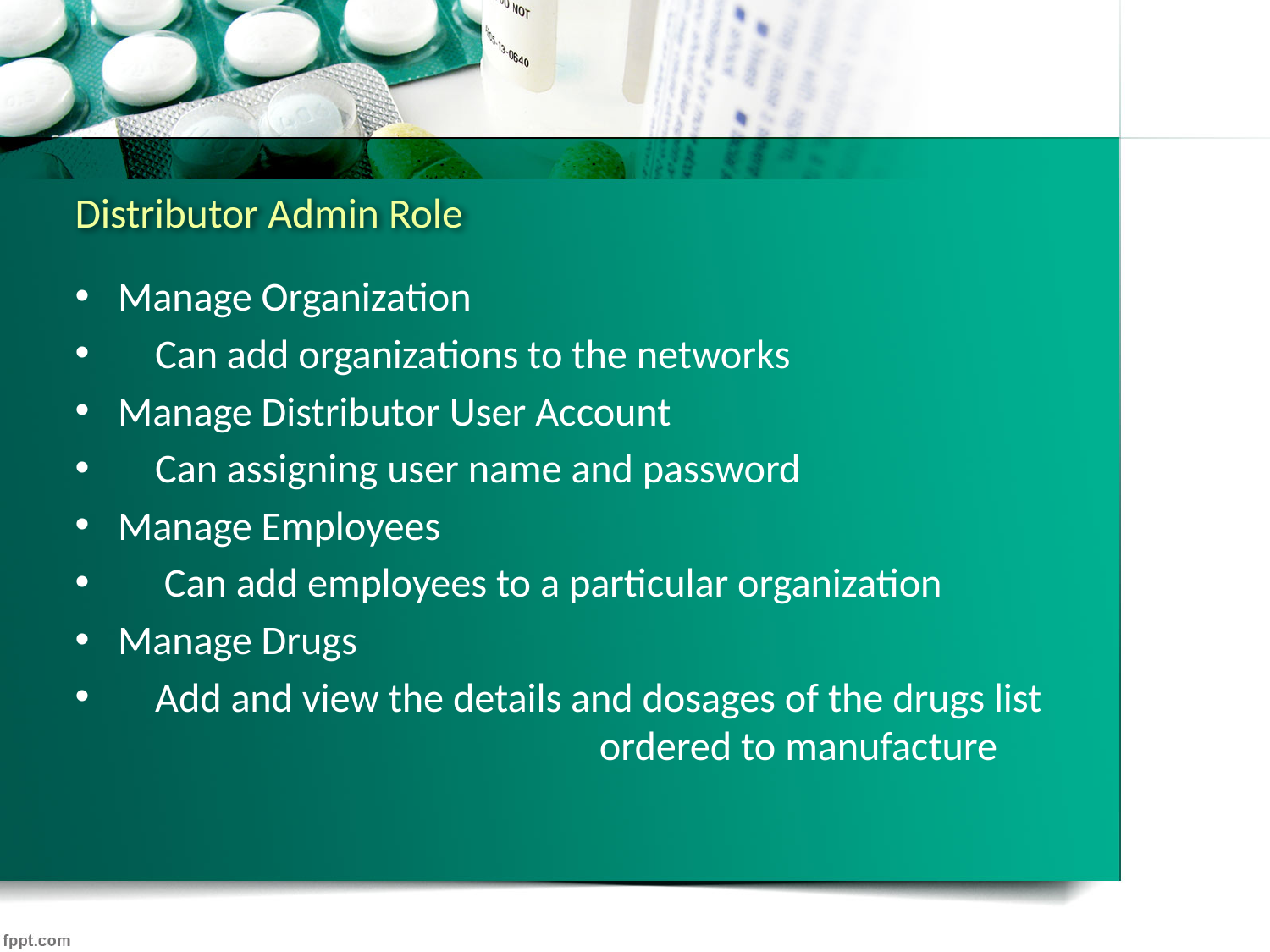

# Distributor Admin Role
Manage Organization
    Can add organizations to the networks
Manage Distributor User Account
    Can assigning user name and password
Manage Employees
     Can add employees to a particular organization
Manage Drugs
    Add and view the details and dosages of the drugs list                                                       ordered to manufacture